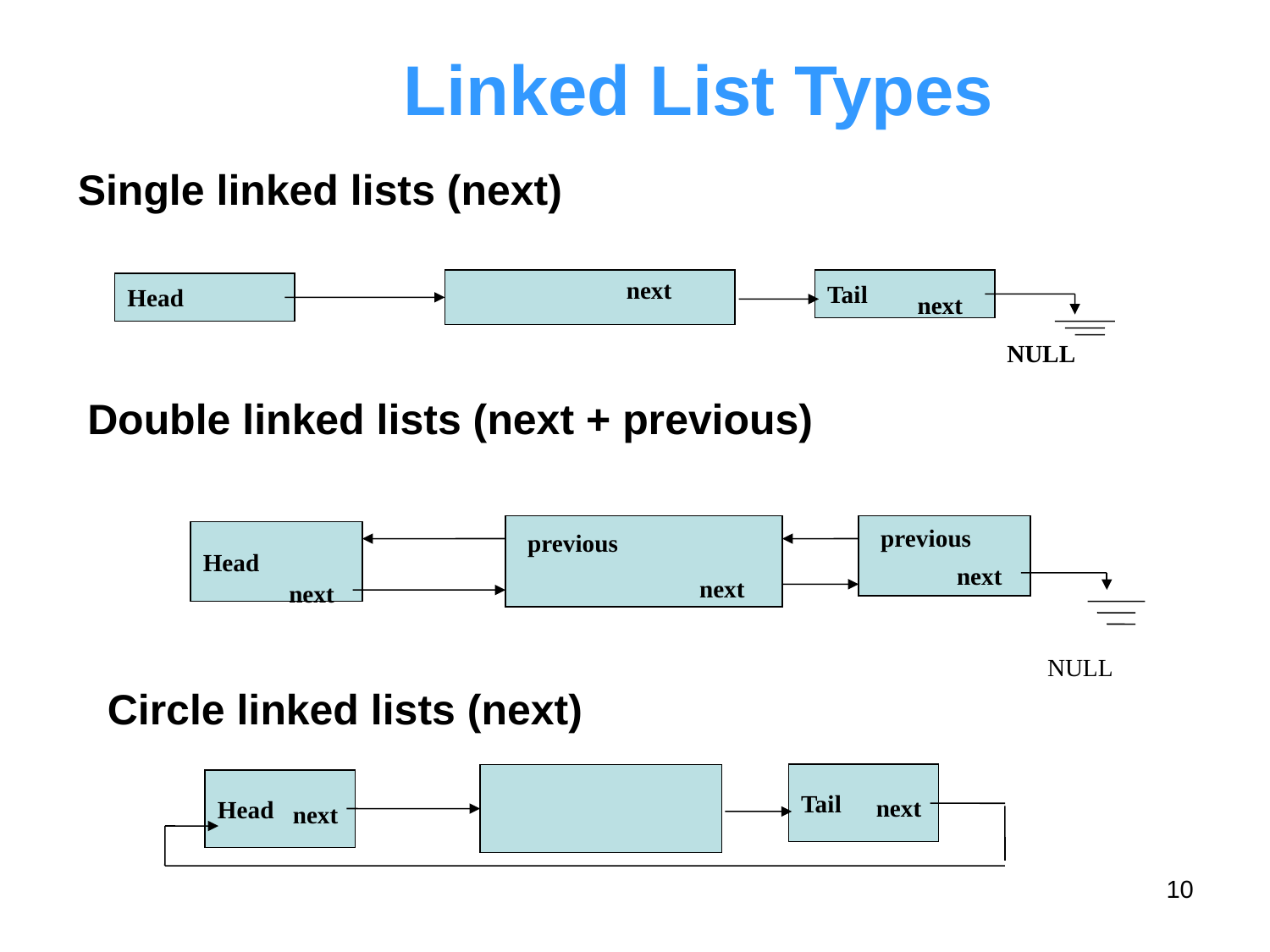

# Linked List Types
Single linked lists (next)

Tail
next
Head

NULL

next
Double linked lists (next + previous)

previous
Head
previous

next
next
next

NULL
Circle linked lists (next)

Tail
next
Head
next

10